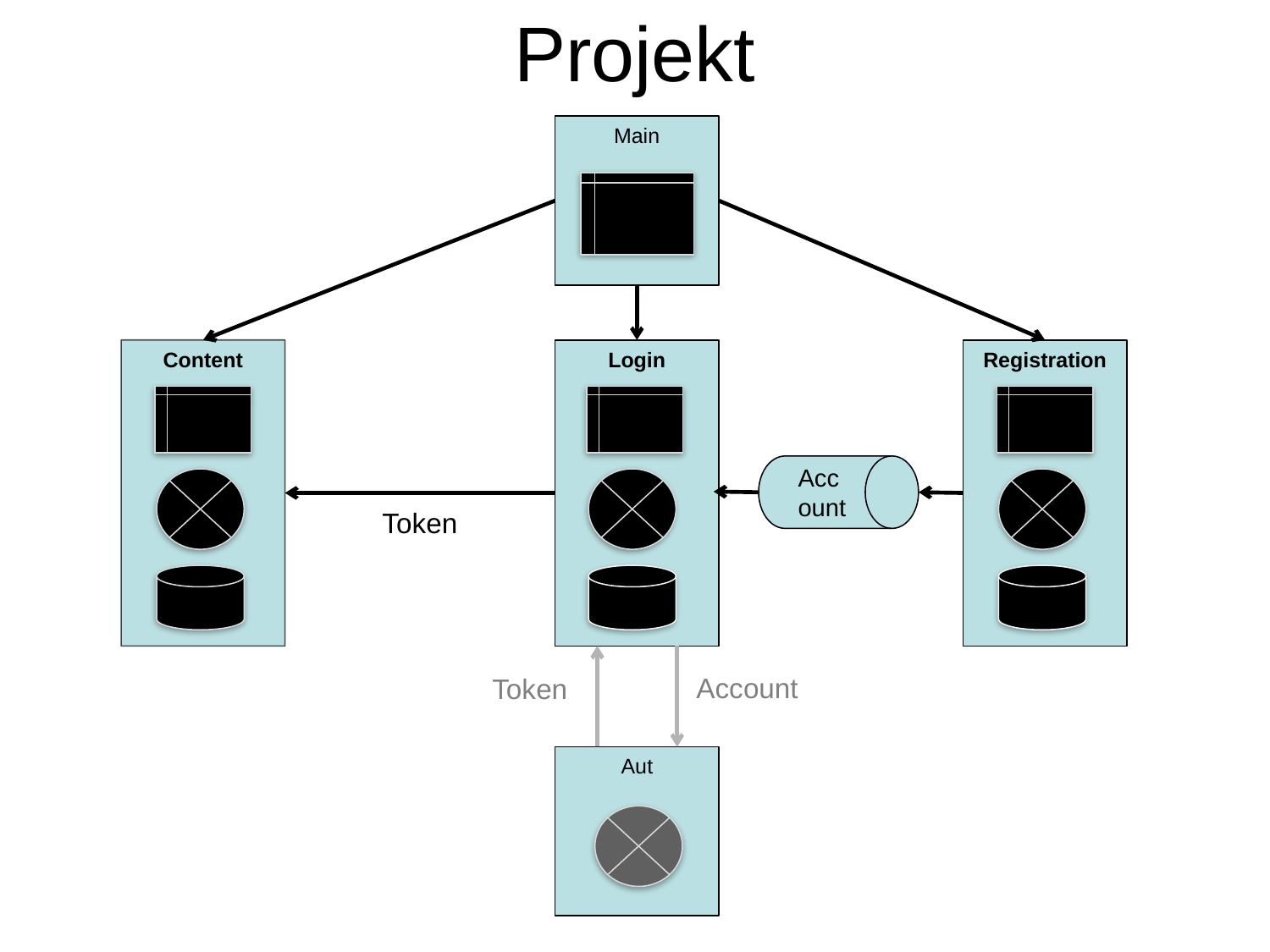

# Projekt
Main

Content
Login
Registration

Account

Token

Account
Token
Aut